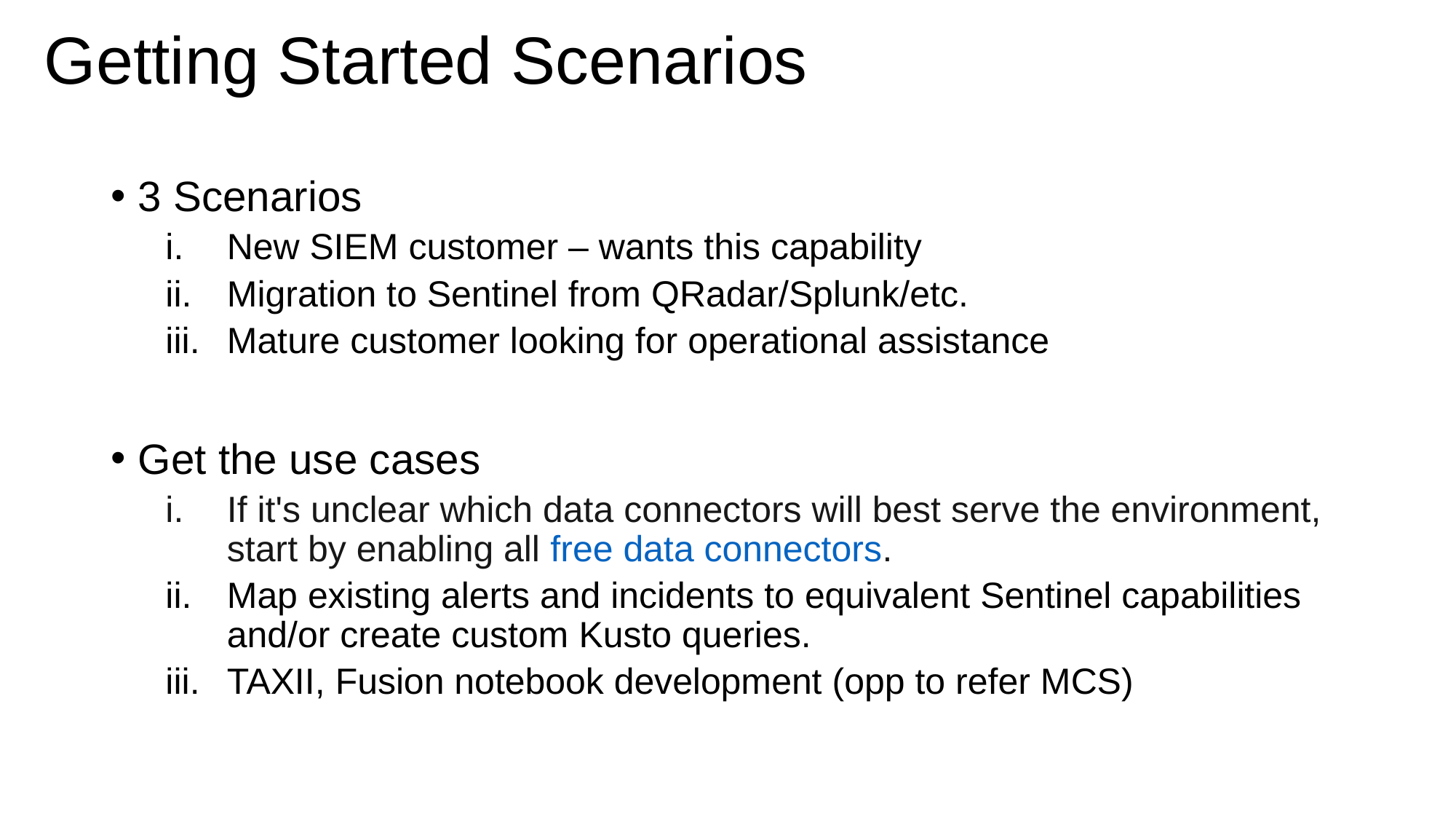

# Getting Started Scenarios
3 Scenarios
New SIEM customer – wants this capability
Migration to Sentinel from QRadar/Splunk/etc.
Mature customer looking for operational assistance

Get the use cases
If it's unclear which data connectors will best serve the environment, start by enabling all free data connectors.
Map existing alerts and incidents to equivalent Sentinel capabilities and/or create custom Kusto queries.
TAXII, Fusion notebook development (opp to refer MCS)